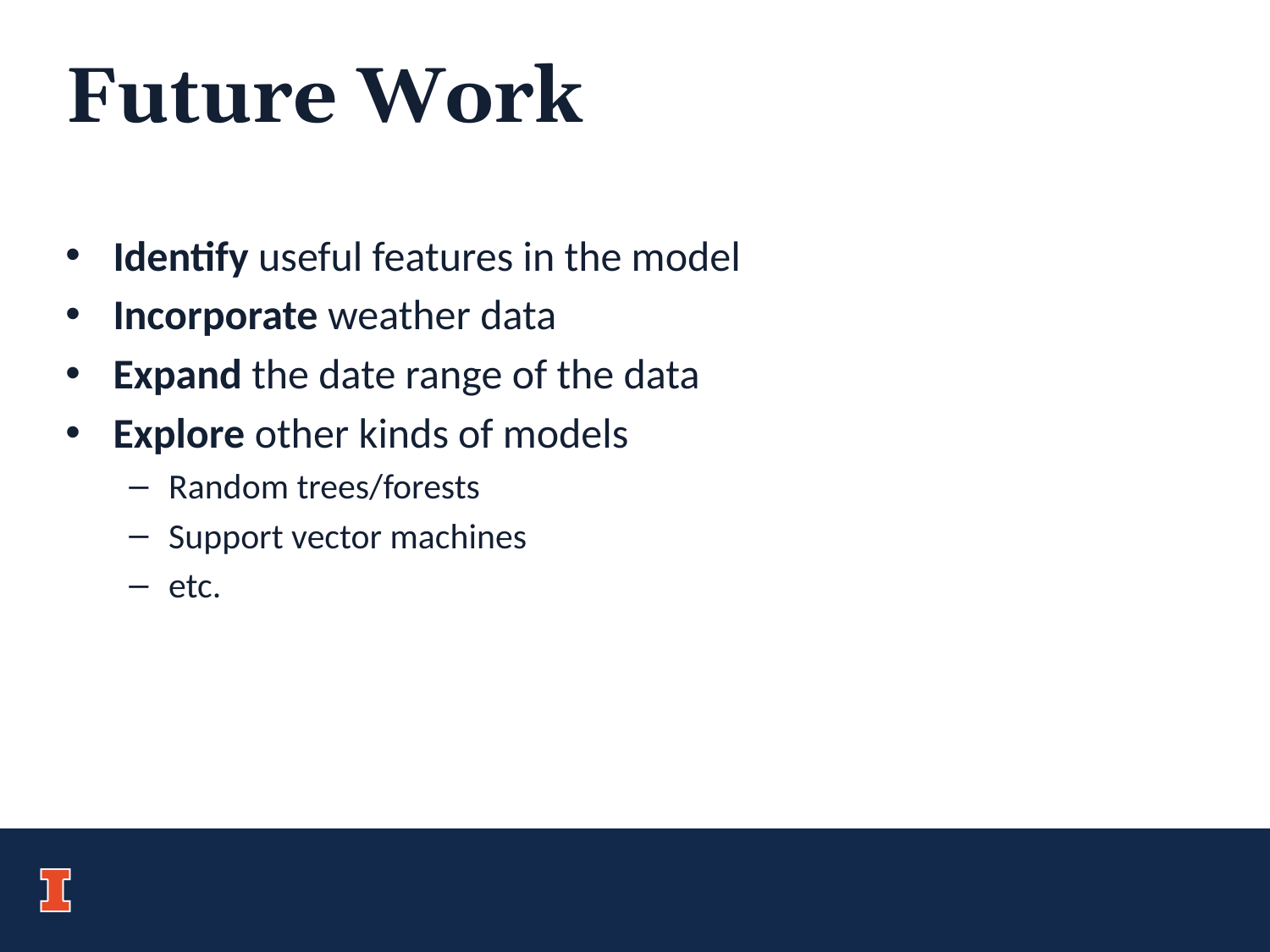

# Future Work
Identify useful features in the model
Incorporate weather data
Expand the date range of the data
Explore other kinds of models
Random trees/forests
Support vector machines
etc.